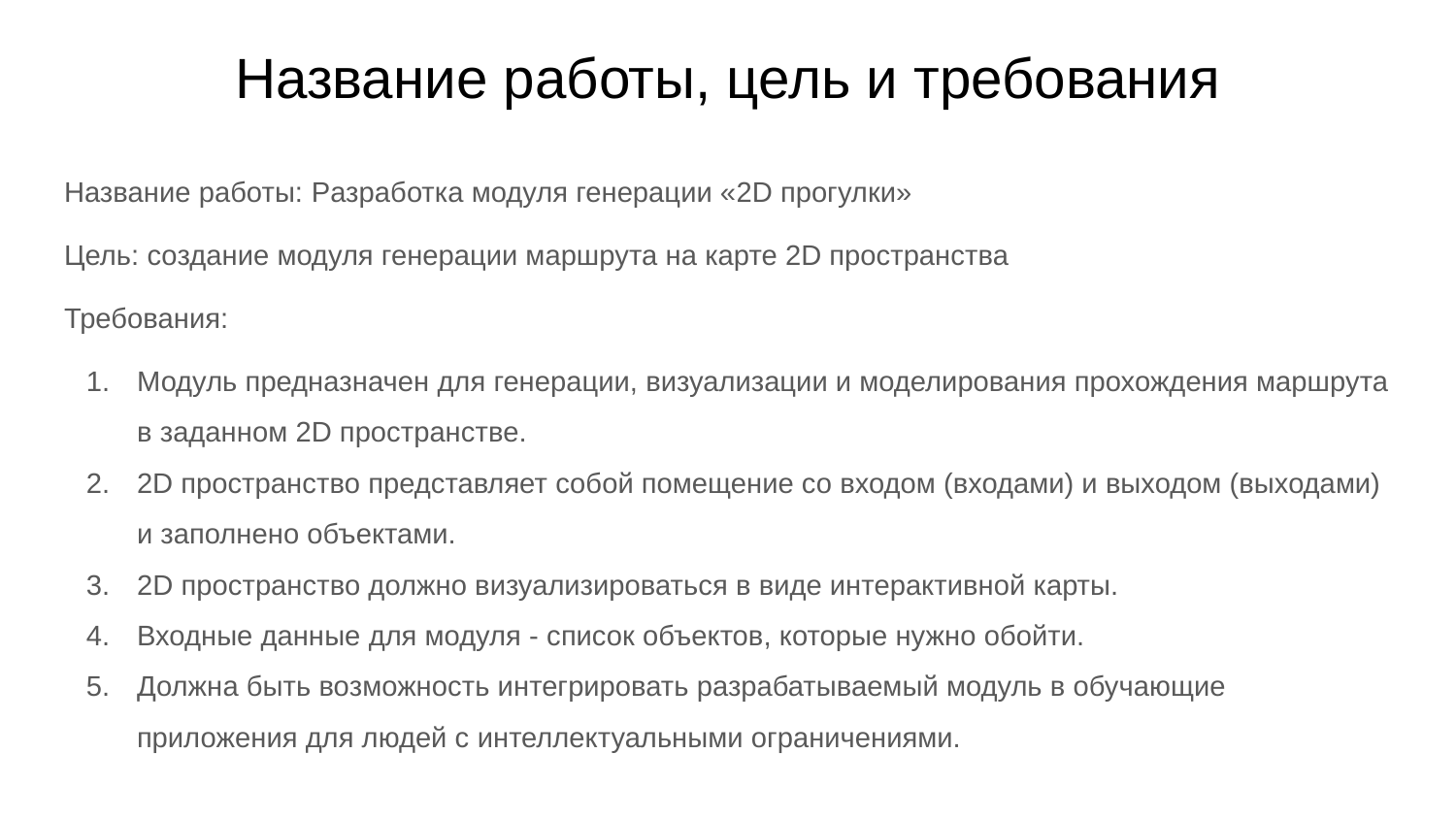

# Название работы, цель и требования
Название работы: Разработка модуля генерации «2D прогулки»
Цель: создание модуля генерации маршрута на карте 2D пространства
Требования:
Модуль предназначен для генерации, визуализации и моделирования прохождения маршрута в заданном 2D пространстве.
2D пространство представляет собой помещение со входом (входами) и выходом (выходами) и заполнено объектами.
2D пространство должно визуализироваться в виде интерактивной карты.
Входные данные для модуля - список объектов, которые нужно обойти.
Должна быть возможность интегрировать разрабатываемый модуль в обучающие приложения для людей с интеллектуальными ограничениями.